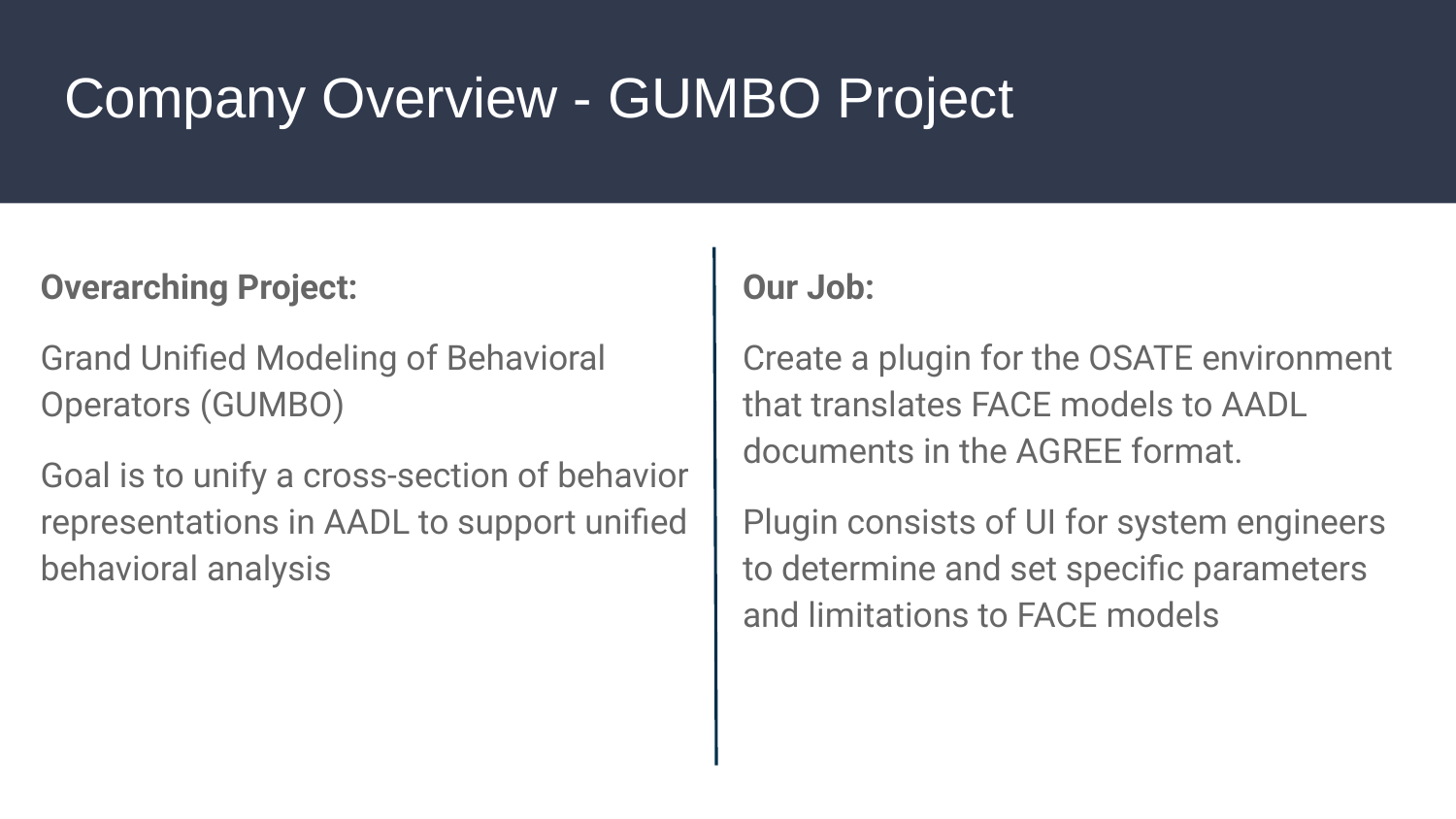

# Company Overview - GUMBO Project
Overarching Project:
Grand Unified Modeling of Behavioral Operators (GUMBO)
Goal is to unify a cross-section of behavior representations in AADL to support unified behavioral analysis

Our Job:
Create a plugin for the OSATE environment that translates FACE models to AADL documents in the AGREE format.
Plugin consists of UI for system engineers to determine and set specific parameters and limitations to FACE models